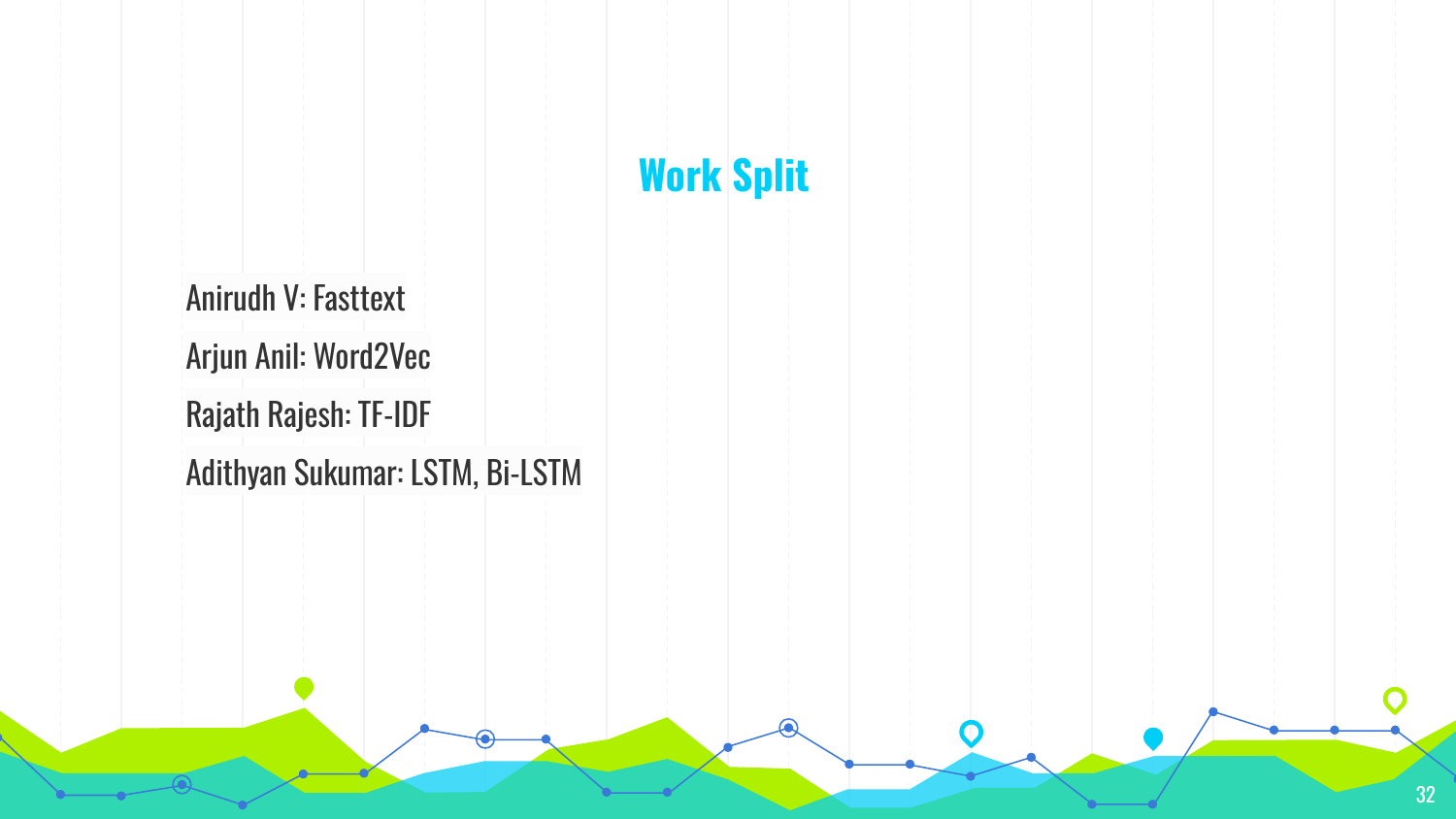

# Work Split
Anirudh V: Fasttext
Arjun Anil: Word2Vec
Rajath Rajesh: TF-IDF
Adithyan Sukumar: LSTM, Bi-LSTM
32